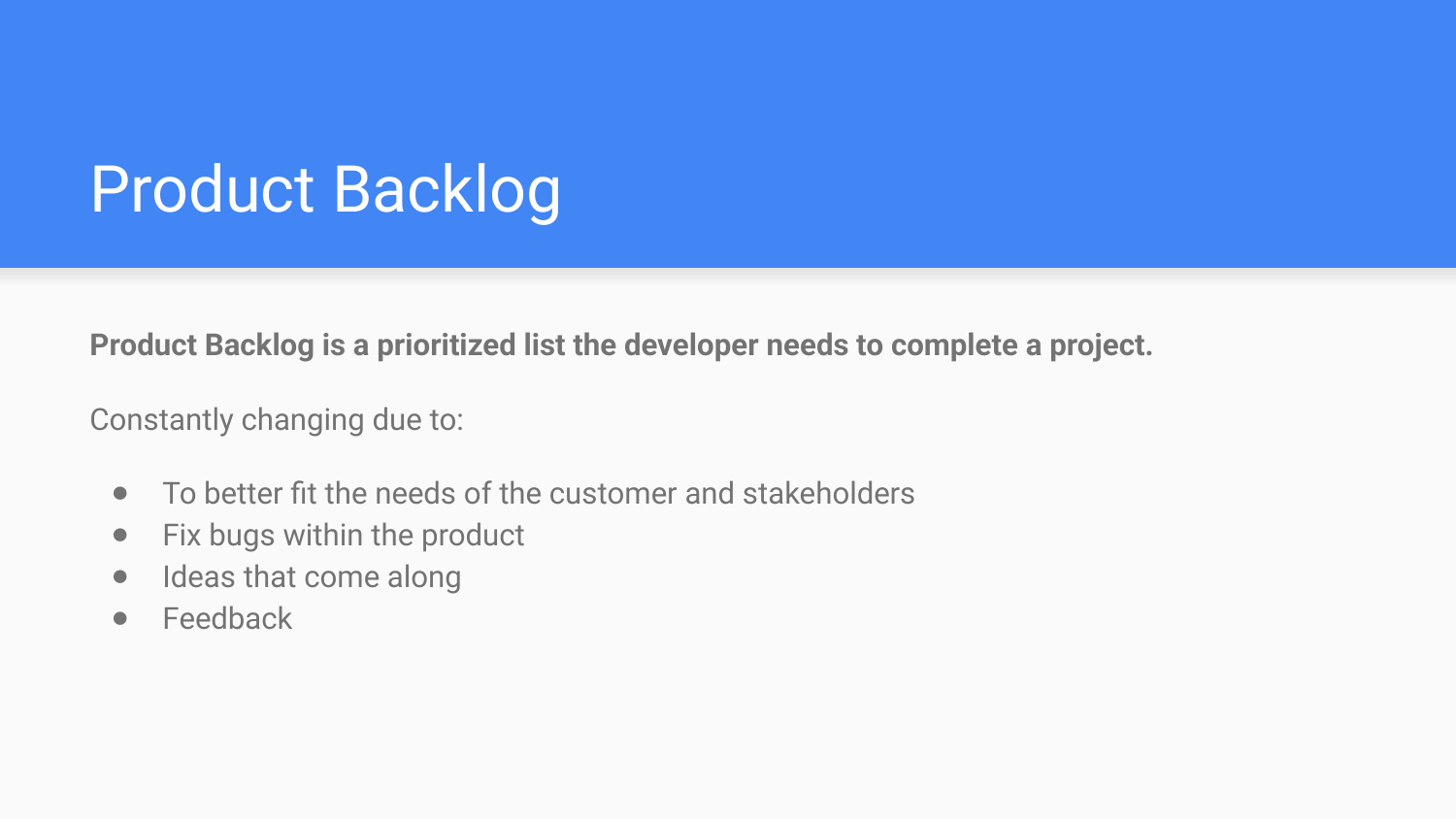

# Product Backlog
Product Backlog is a prioritized list the developer needs to complete a project.
Constantly changing due to:
To better fit the needs of the customer and stakeholders
Fix bugs within the product
Ideas that come along
Feedback